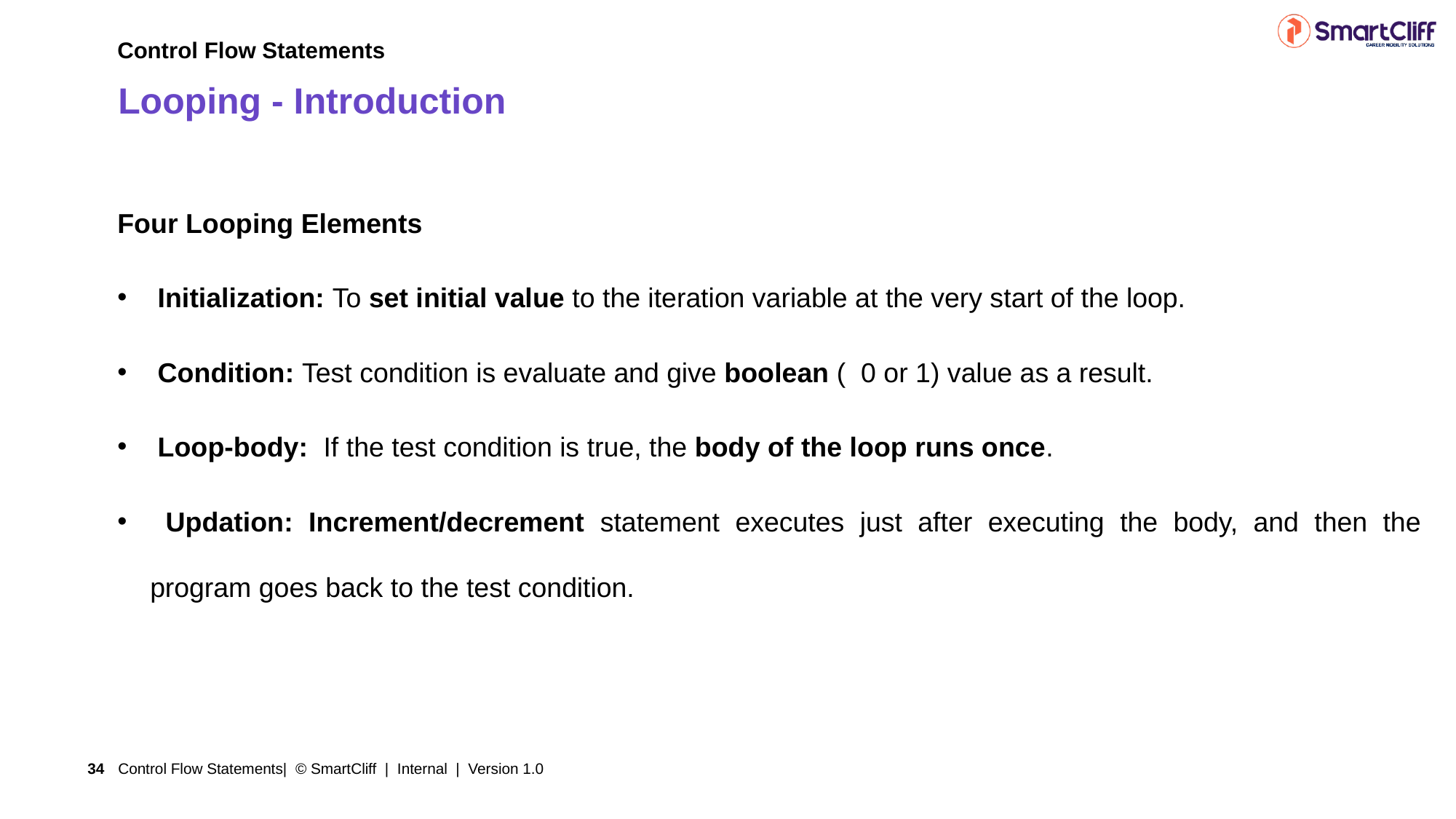

Control Flow Statements
# Looping - Introduction
Four Looping Elements
 Initialization: To set initial value to the iteration variable at the very start of the loop.
 Condition: Test condition is evaluate and give boolean (  0 or 1) value as a result.
 Loop-body:  If the test condition is true, the body of the loop runs once.
 Updation: Increment/decrement statement executes just after executing the body, and then the program goes back to the test condition.
Control Flow Statements|  © SmartCliff  |  Internal  |  Version 1.0
34